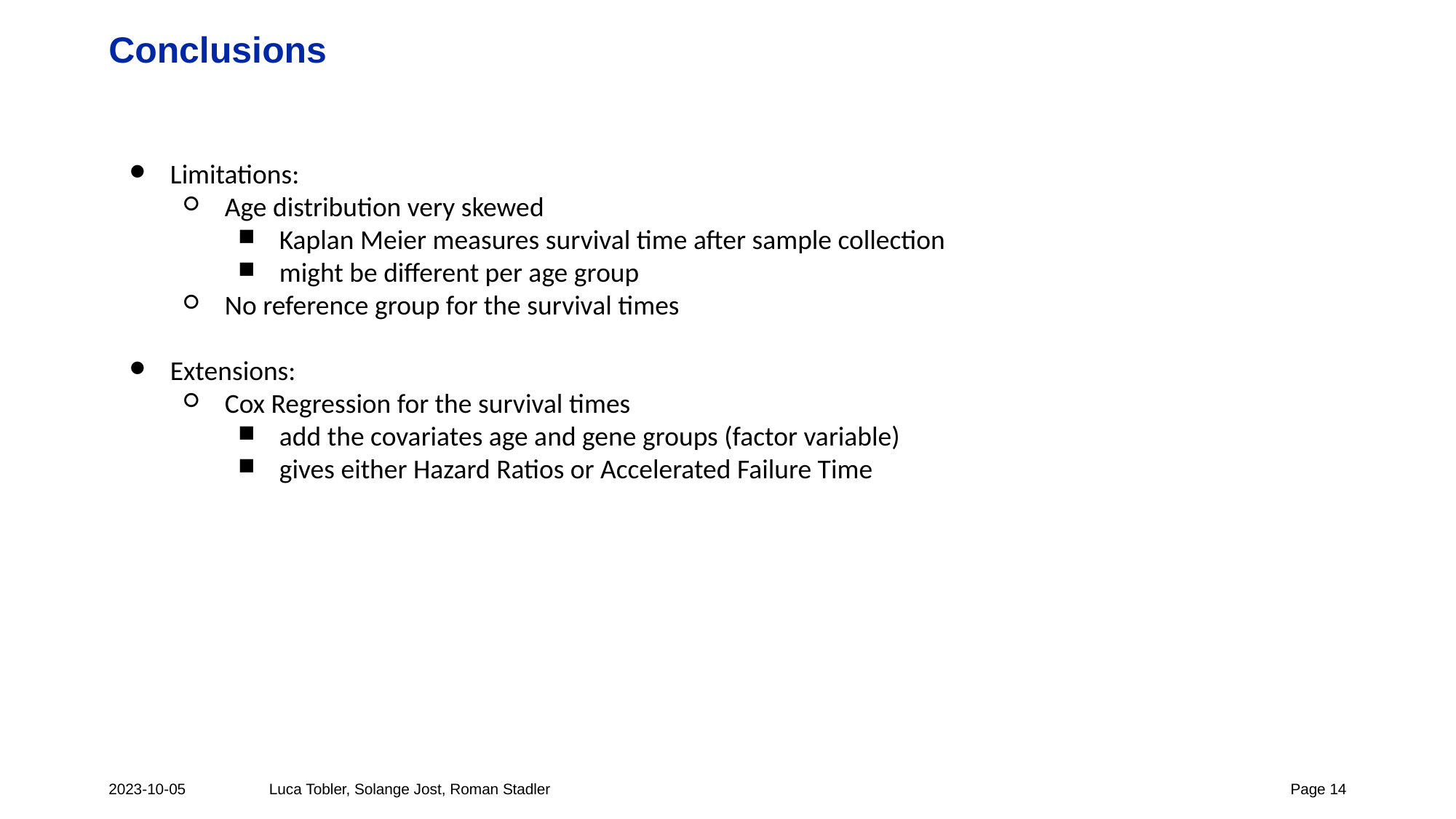

# Conclusions
Limitations:
Age distribution very skewed
Kaplan Meier measures survival time after sample collection
might be different per age group
No reference group for the survival times

Extensions:
Cox Regression for the survival times
add the covariates age and gene groups (factor variable)
gives either Hazard Ratios or Accelerated Failure Time
2023-10-05
Luca Tobler, Solange Jost, Roman Stadler
Page 14